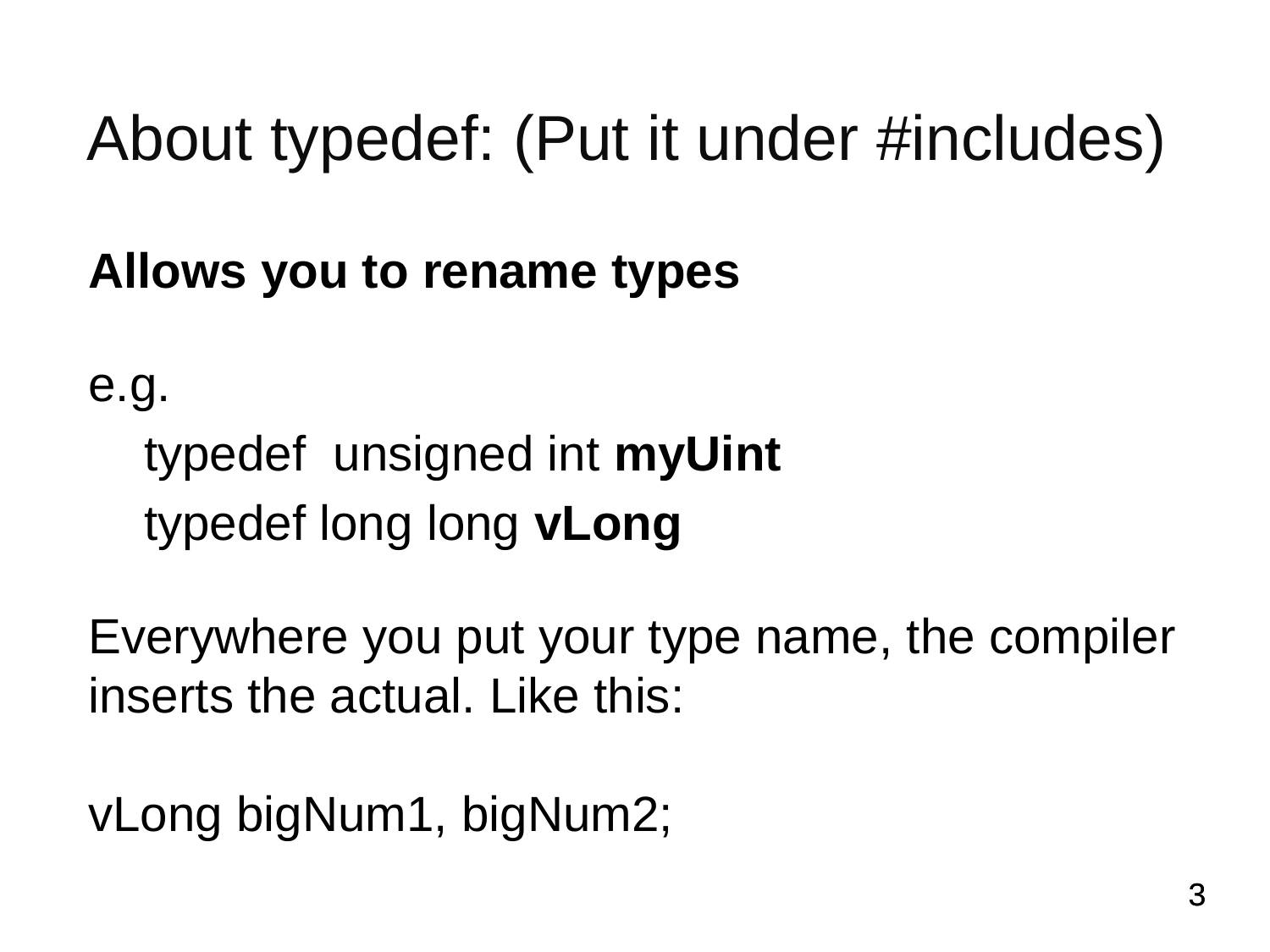

# About typedef: (Put it under #includes)
Allows you to rename types

e.g.
typedef  unsigned int myUint
typedef long long vLong

Everywhere you put your type name, the compiler inserts the actual. Like this:

vLong bigNum1, bigNum2;